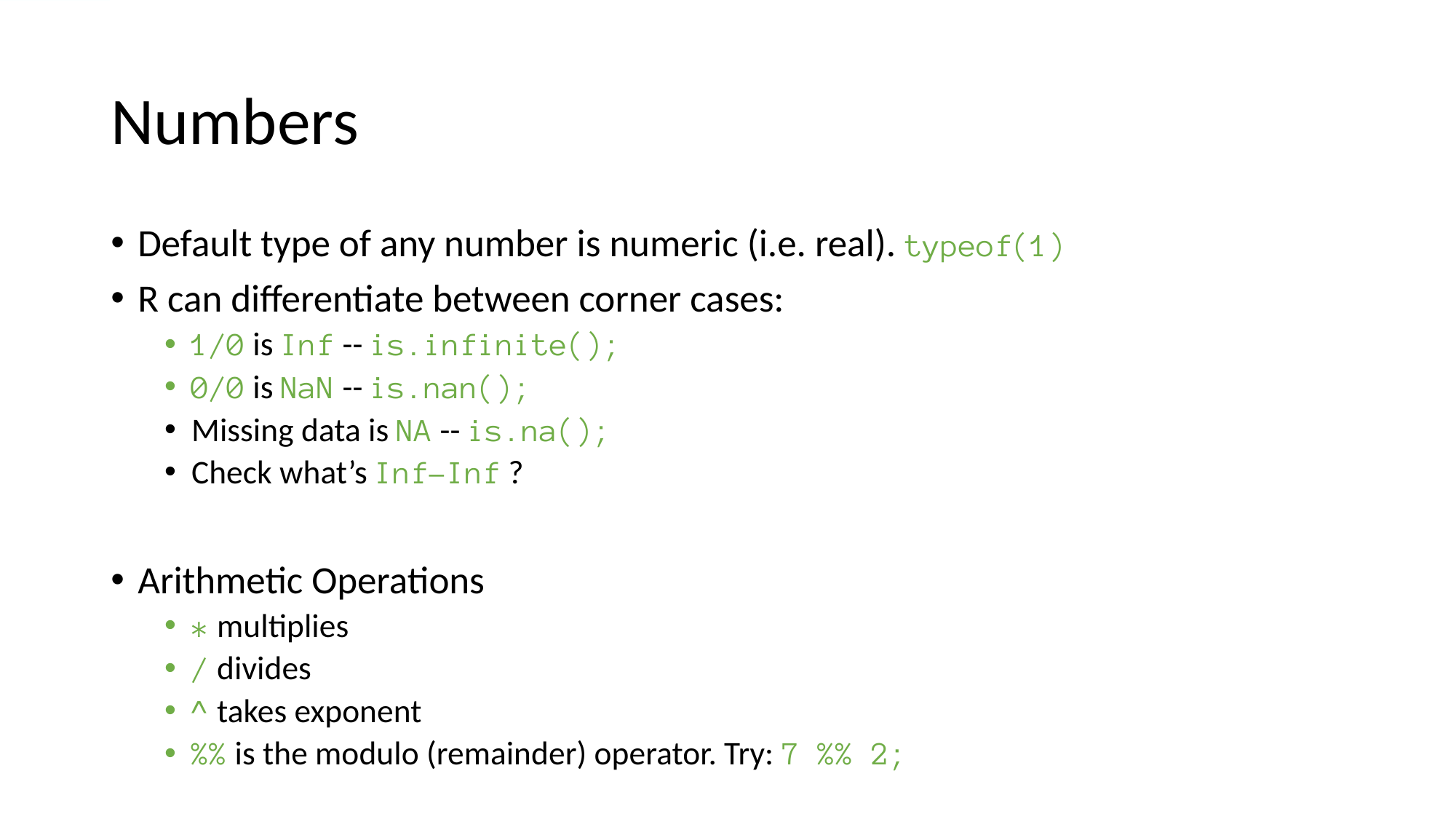

# Numbers
Default type of any number is numeric (i.e. real). typeof(1)
R can differentiate between corner cases:
1/0 is Inf -- is.infinite();
0/0 is NaN -- is.nan();
Missing data is NA -- is.na();
Check what’s Inf-Inf ?

Arithmetic Operations
* multiplies
/ divides
^ takes exponent
%% is the modulo (remainder) operator. Try: 7 %% 2;